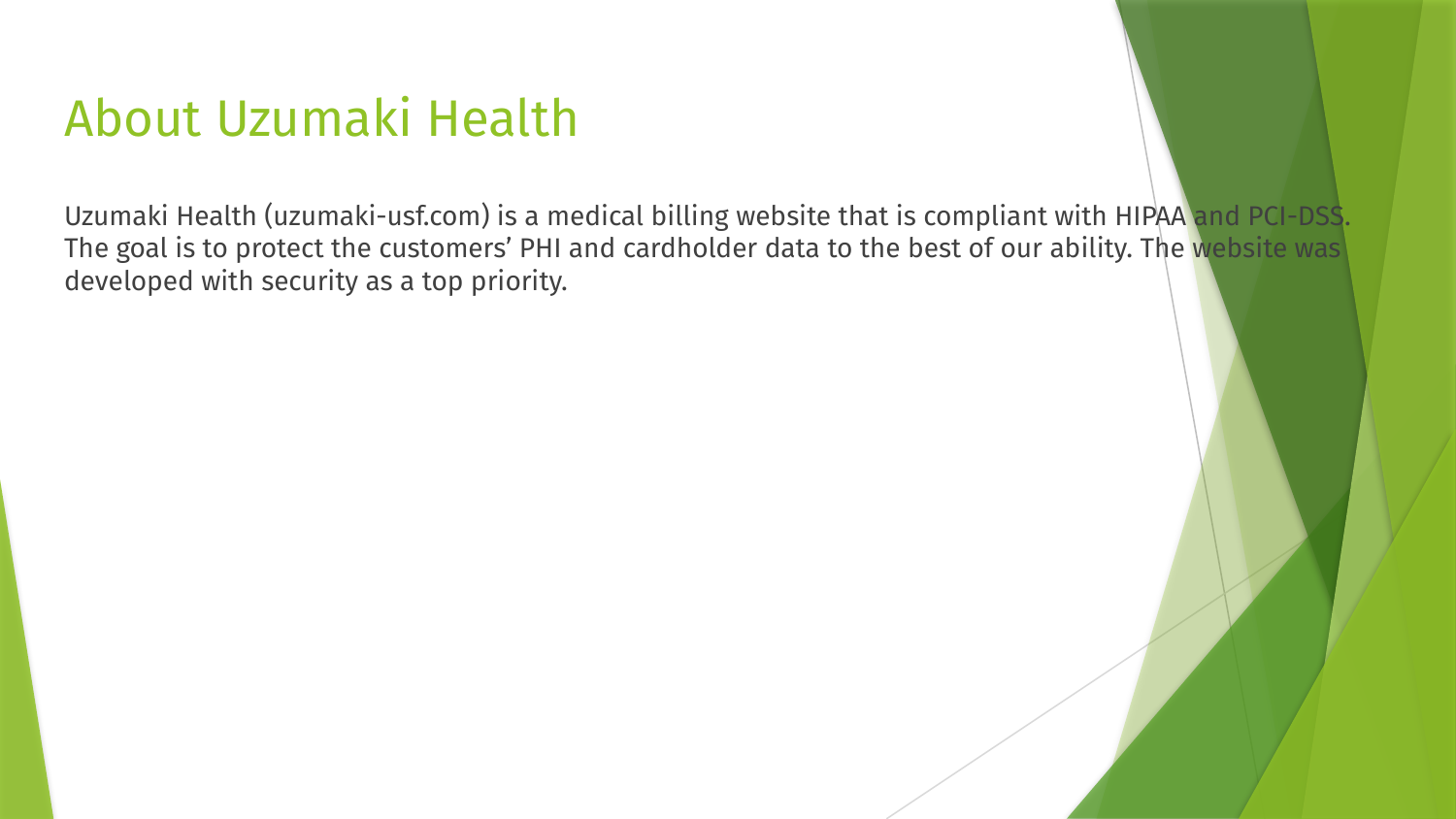

# About Uzumaki Health
Uzumaki Health (uzumaki-usf.com) is a medical billing website that is compliant with HIPAA and PCI-DSS. The goal is to protect the customers’ PHI and cardholder data to the best of our ability. The website was developed with security as a top priority.